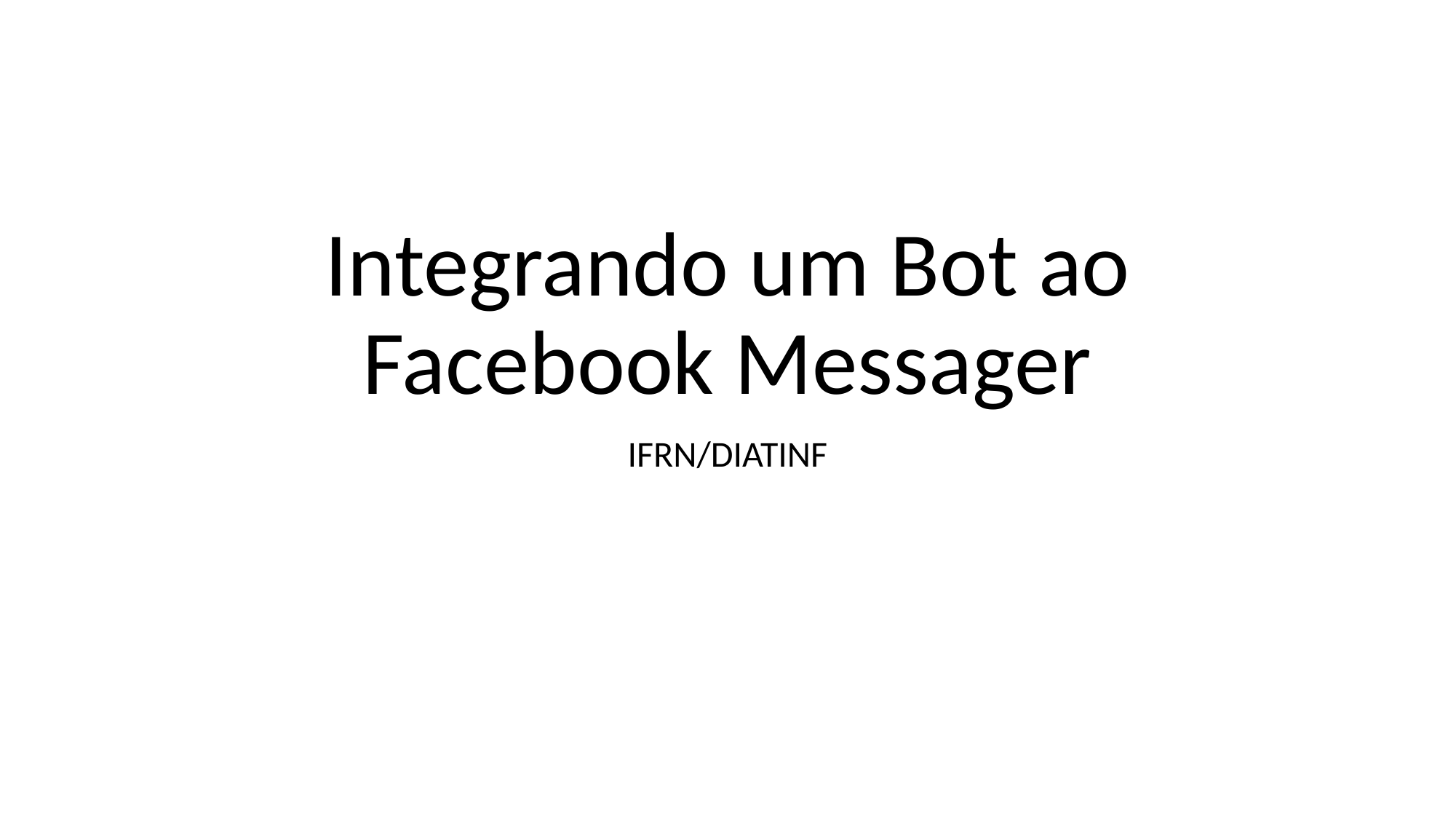

# Integrando um Bot ao Facebook Messager
IFRN/DIATINF